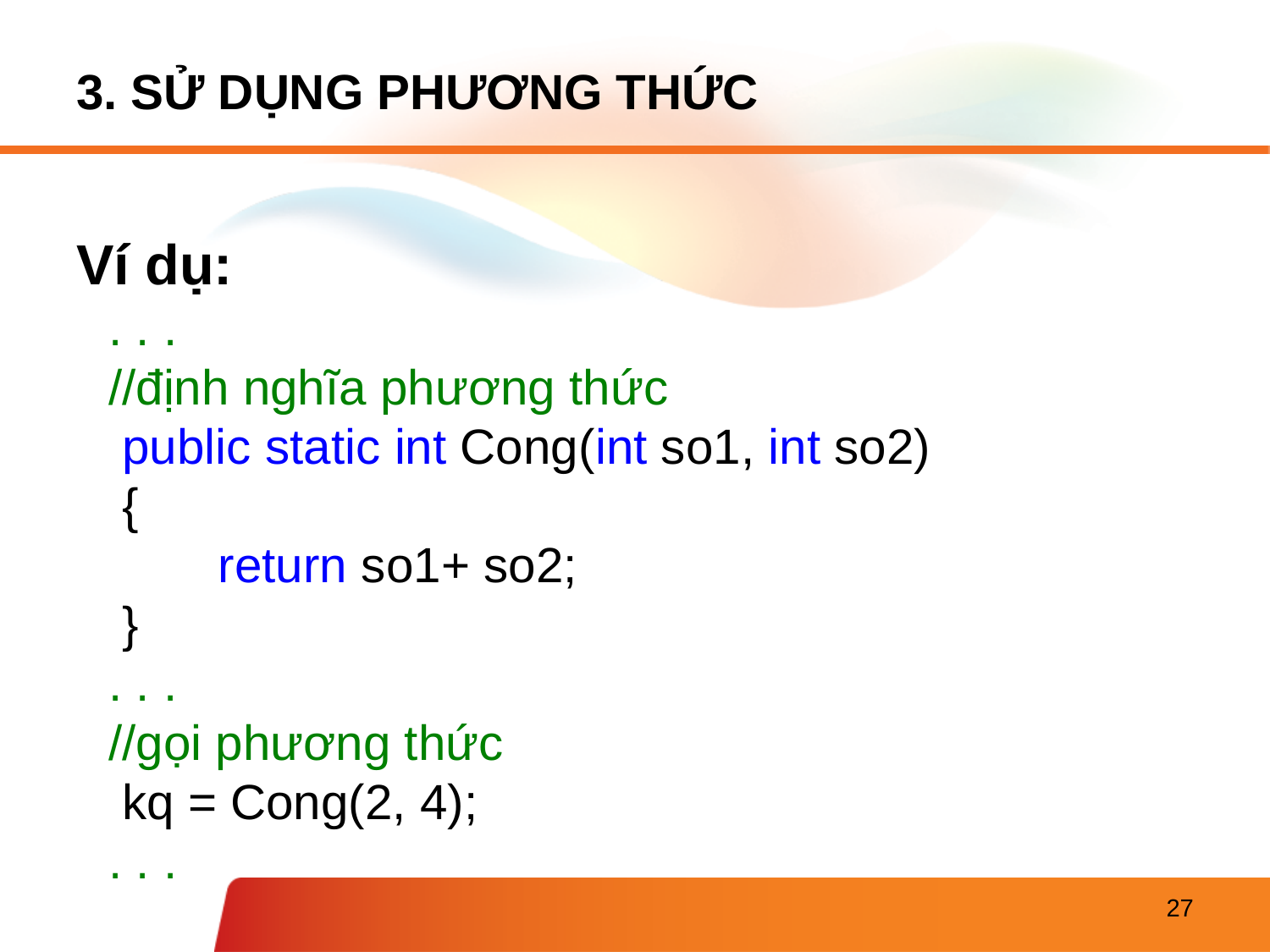

# 3. SỬ DỤNG PHƯƠNG THỨC
Ví dụ:
. . .
//định nghĩa phương thức
 public static int Cong(int so1, int so2)
 {
        return so1+ so2;
 }
. . .
//gọi phương thức
 kq = Cong(2, 4);
. . .
27